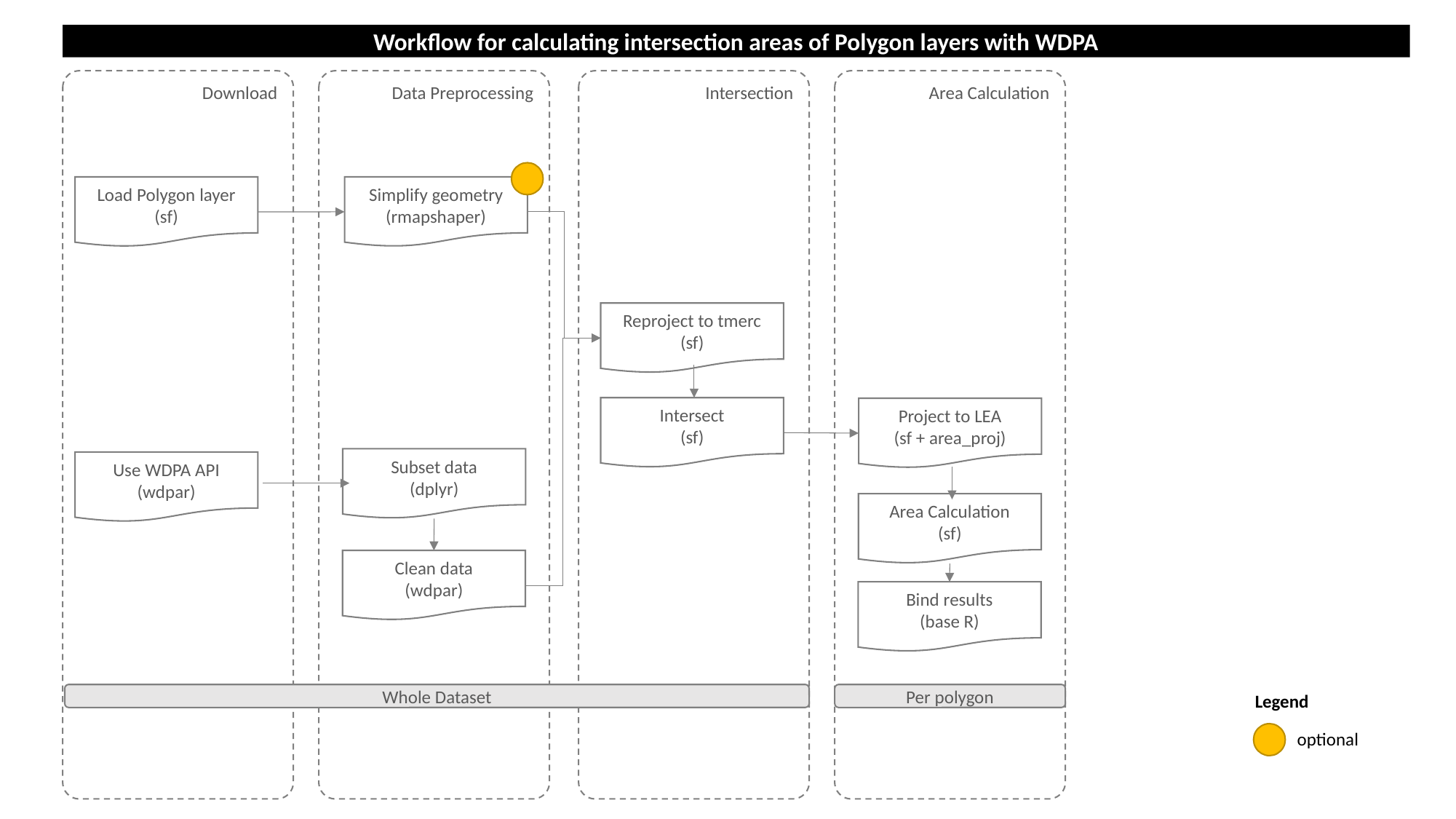

Workflow for calculating intersection areas of Polygon layers with WDPA
Area Calculation
Intersection
Data Preprocessing
Download

Simplify geometry
(rmapshaper)
Load Polygon layer
(sf)
Reproject to tmerc (sf)
Intersect
(sf)
Project to LEA
(sf + area_proj)
Subset data
(dplyr)
Use WDPA API (wdpar)
Area Calculation
(sf)
Clean data
(wdpar)
Bind results
(base R)
Whole Dataset
Legend
Per polygon
optional